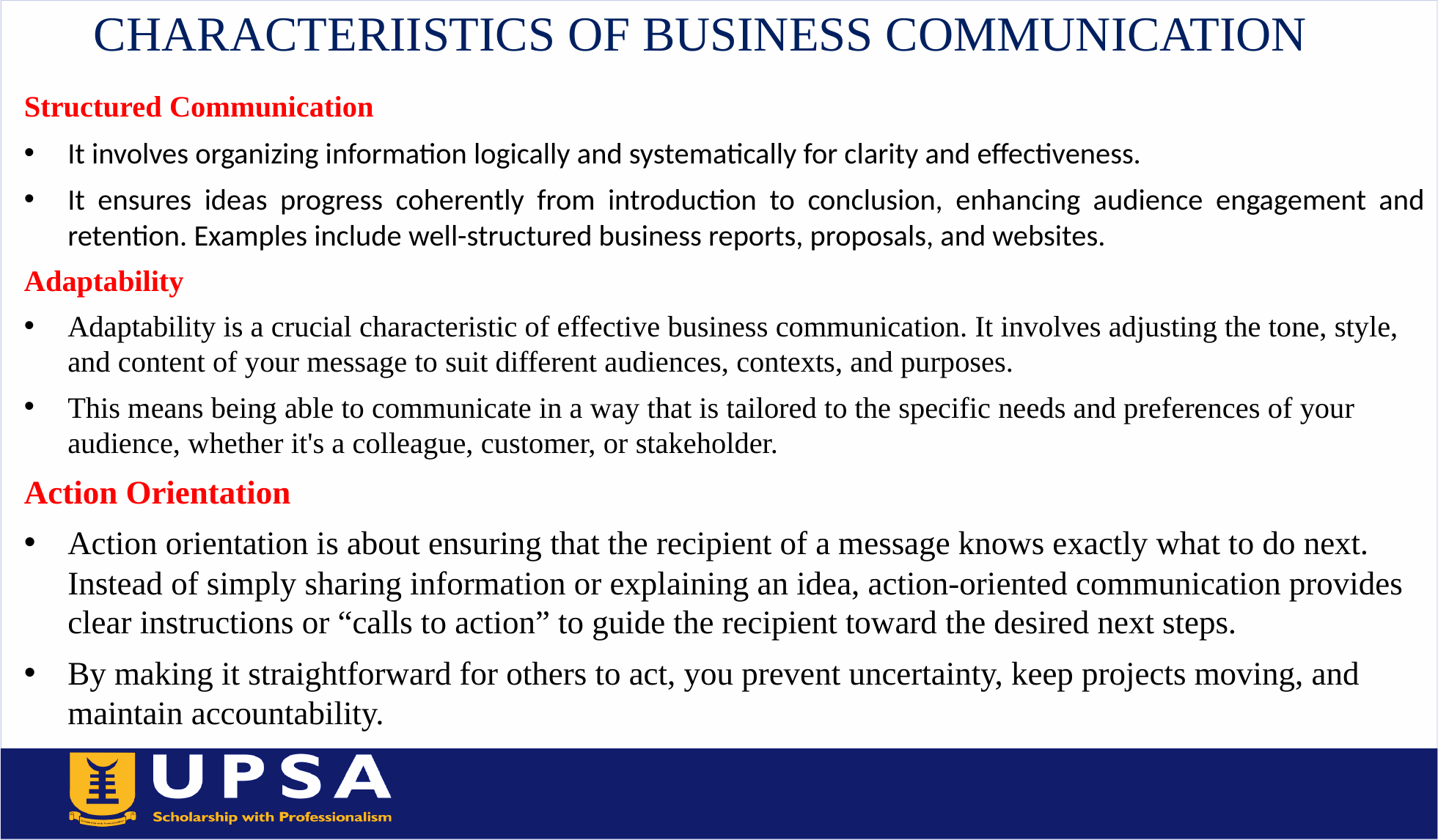

# CHARACTERIISTICS OF BUSINESS COMMUNICATION

Structured Communication
It involves organizing information logically and systematically for clarity and effectiveness.
It ensures ideas progress coherently from introduction to conclusion, enhancing audience engagement and retention. Examples include well-structured business reports, proposals, and websites.
Adaptability
Adaptability is a crucial characteristic of effective business communication. It involves adjusting the tone, style, and content of your message to suit different audiences, contexts, and purposes.
This means being able to communicate in a way that is tailored to the specific needs and preferences of your audience, whether it's a colleague, customer, or stakeholder.
Action Orientation
Action orientation is about ensuring that the recipient of a message knows exactly what to do next. Instead of simply sharing information or explaining an idea, action-oriented communication provides clear instructions or “calls to action” to guide the recipient toward the desired next steps.
By making it straightforward for others to act, you prevent uncertainty, keep projects moving, and maintain accountability.